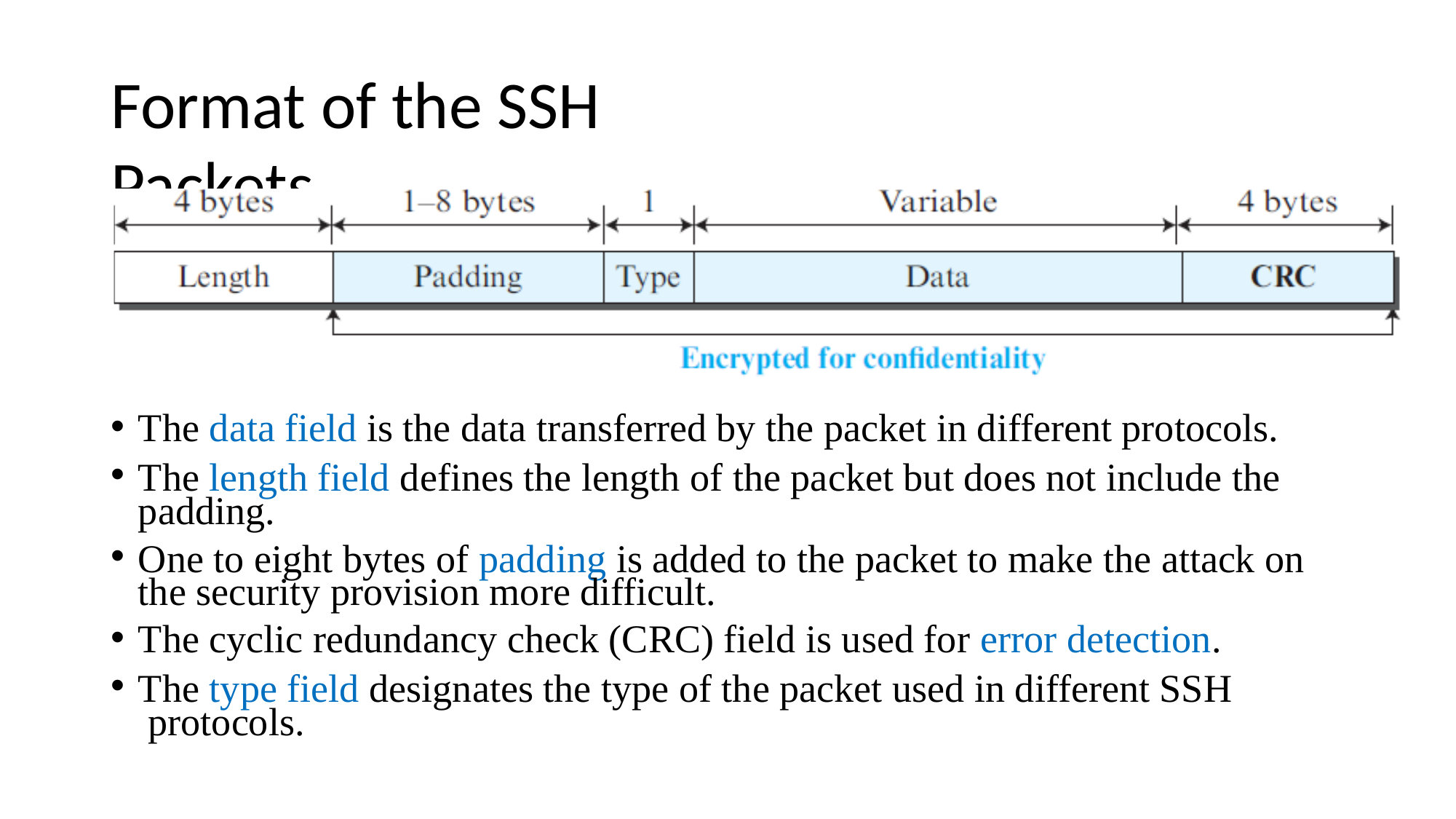

# Format of the SSH Packets

The data field is the data transferred by the packet in different protocols.
The length field defines the length of the packet but does not include the  padding.
One to eight bytes of padding is added to the packet to make the attack on  the security provision more difficult.
The cyclic redundancy check (CRC) field is used for error detection.
The type field designates the type of the packet used in different SSH  protocols.